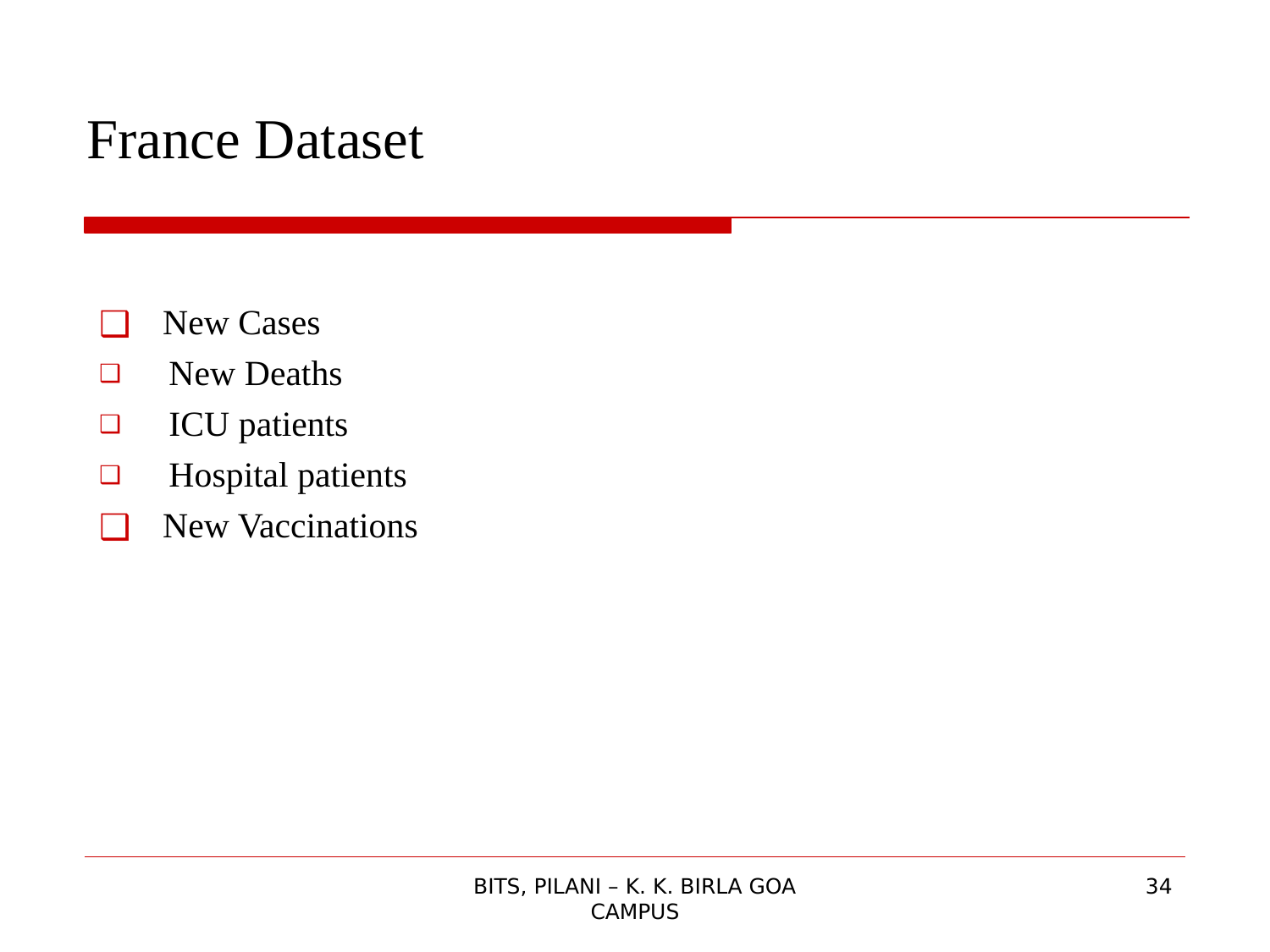

# France Dataset

New Cases
 New Deaths
 ICU patients
 Hospital patients
New Vaccinations

BITS, PILANI – K. K. BIRLA GOA CAMPUS
34